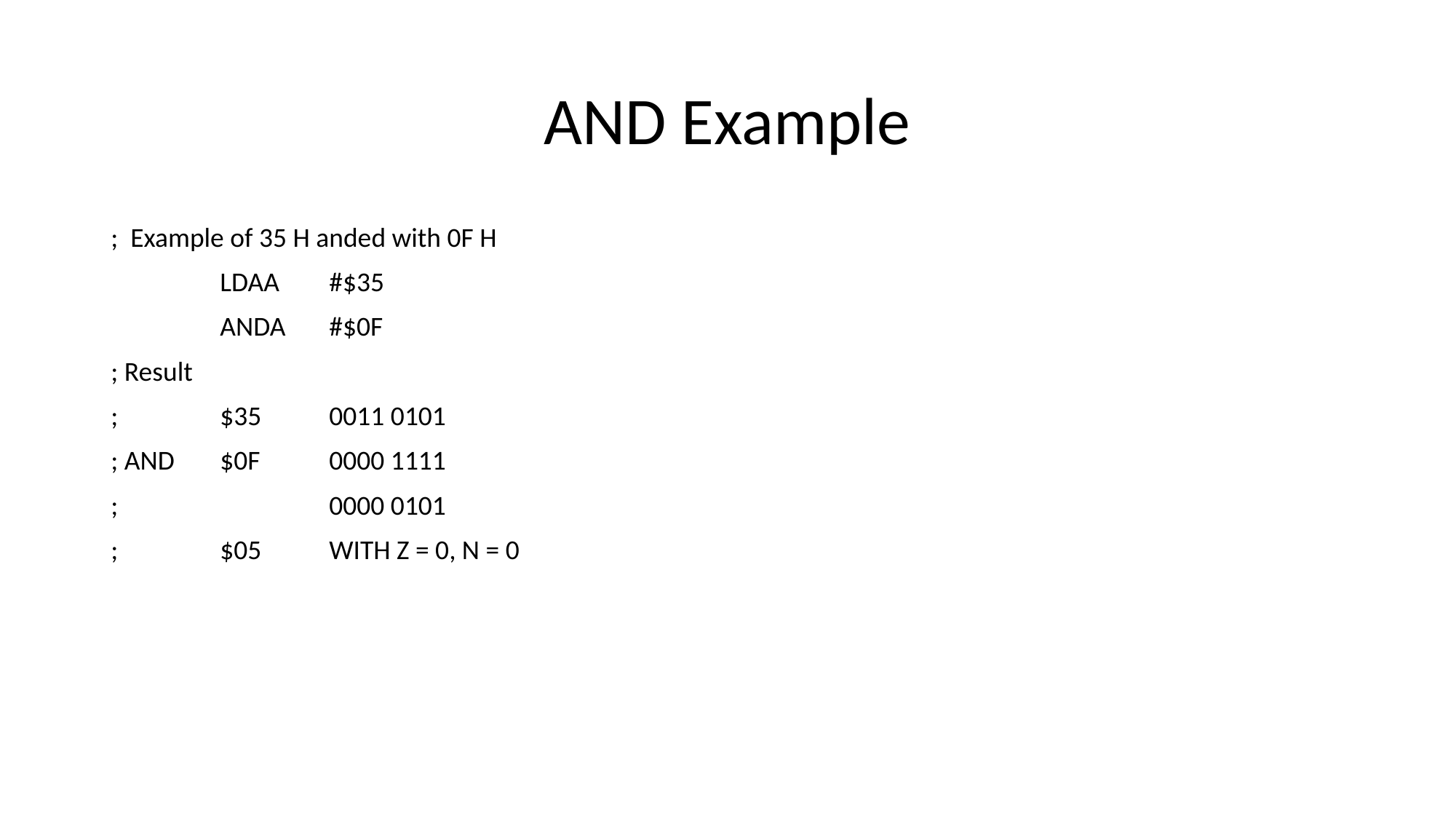

# AND Example
;  Example of 35 H anded with 0F H
	LDAA	#$35
	ANDA	#$0F
; Result
;	$35	0011 0101
; AND	$0F	0000 1111
; 		0000 0101
; 	$05	WITH Z = 0, N = 0